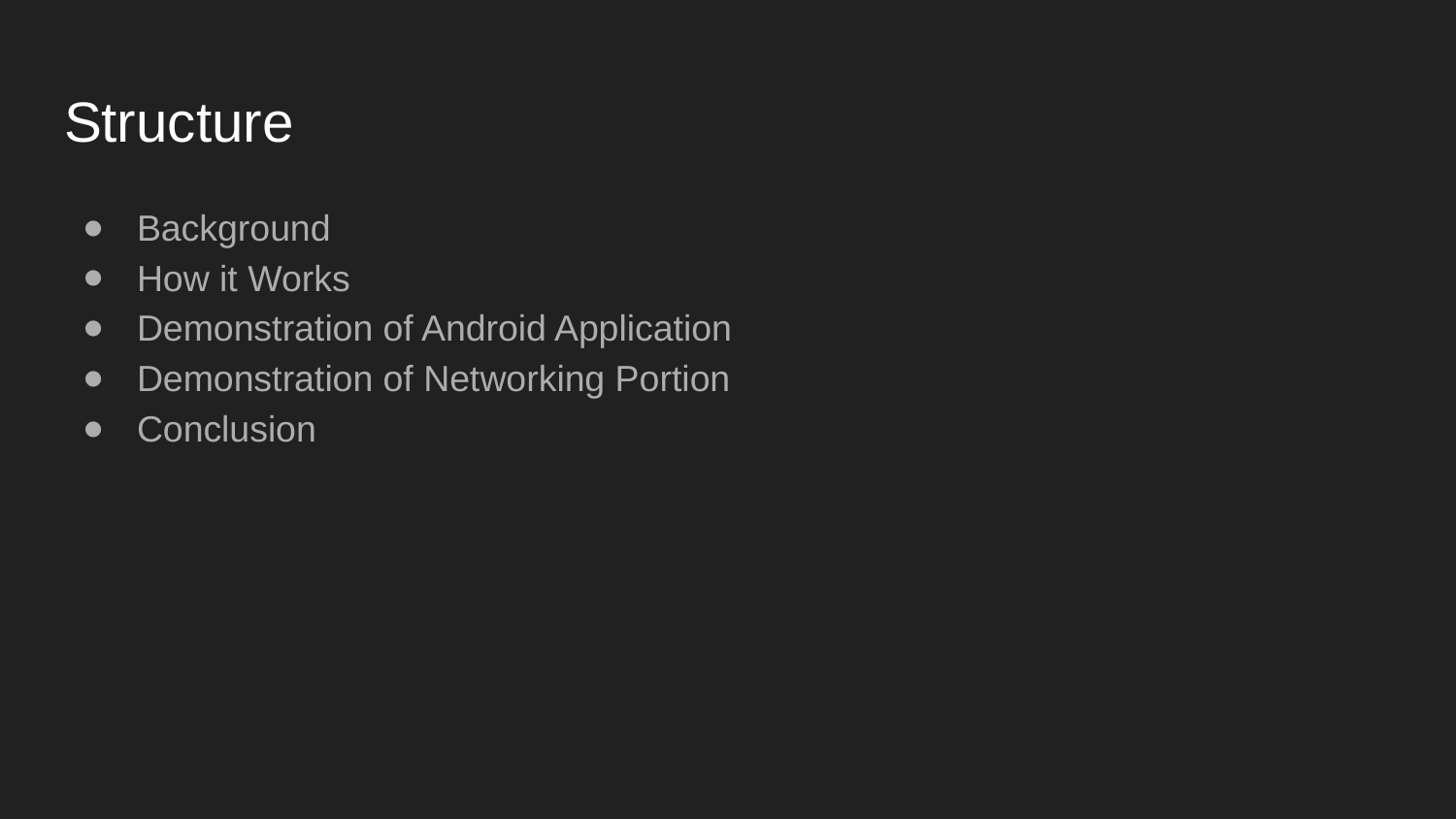

# Structure
Background
How it Works
Demonstration of Android Application
Demonstration of Networking Portion
Conclusion